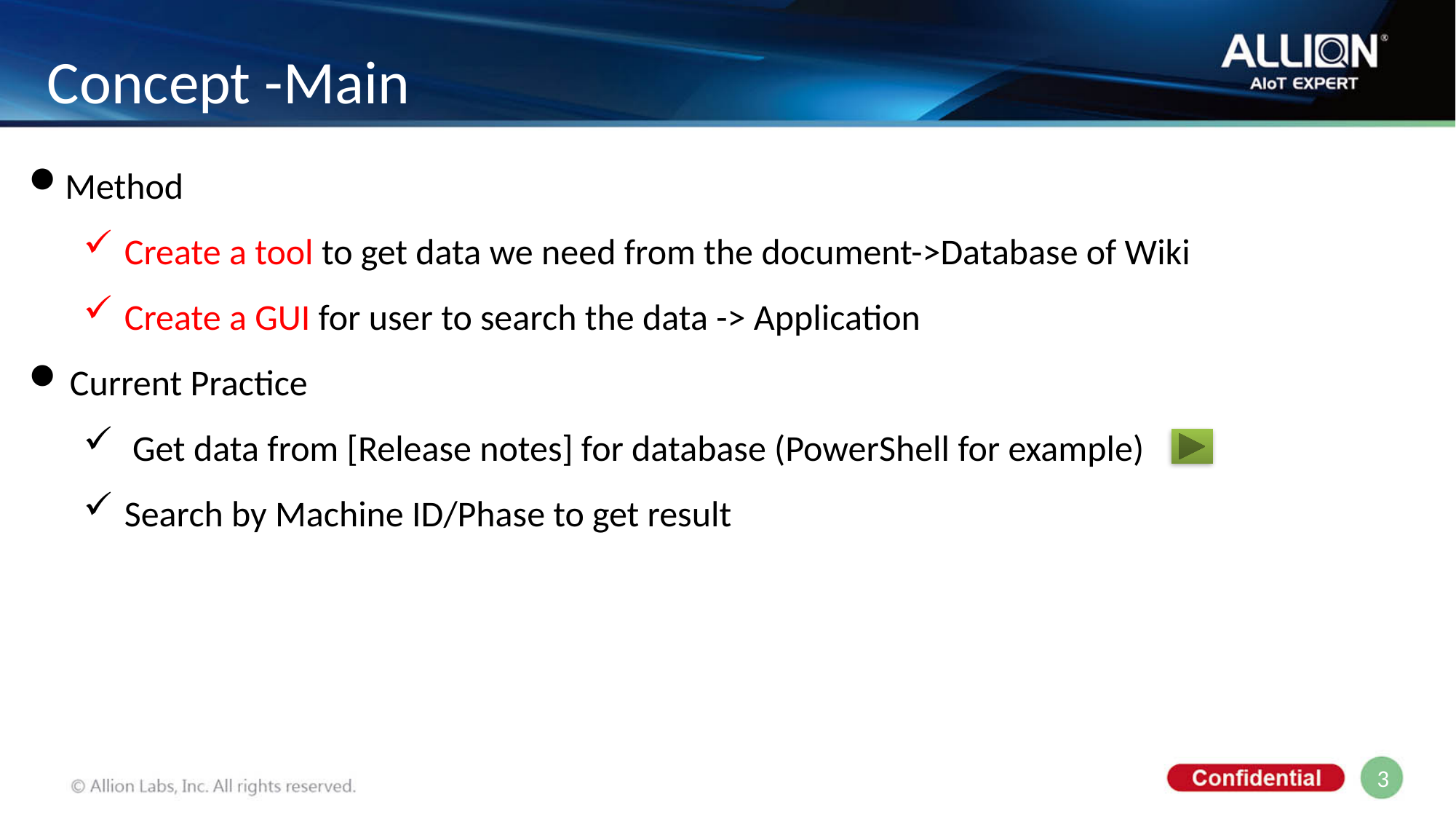

Concept -Main
Method
Create a tool to get data we need from the document->Database of Wiki
Create a GUI for user to search the data -> Application
Current Practice
 Get data from [Release notes] for database (PowerShell for example)
Search by Machine ID/Phase to get result

3